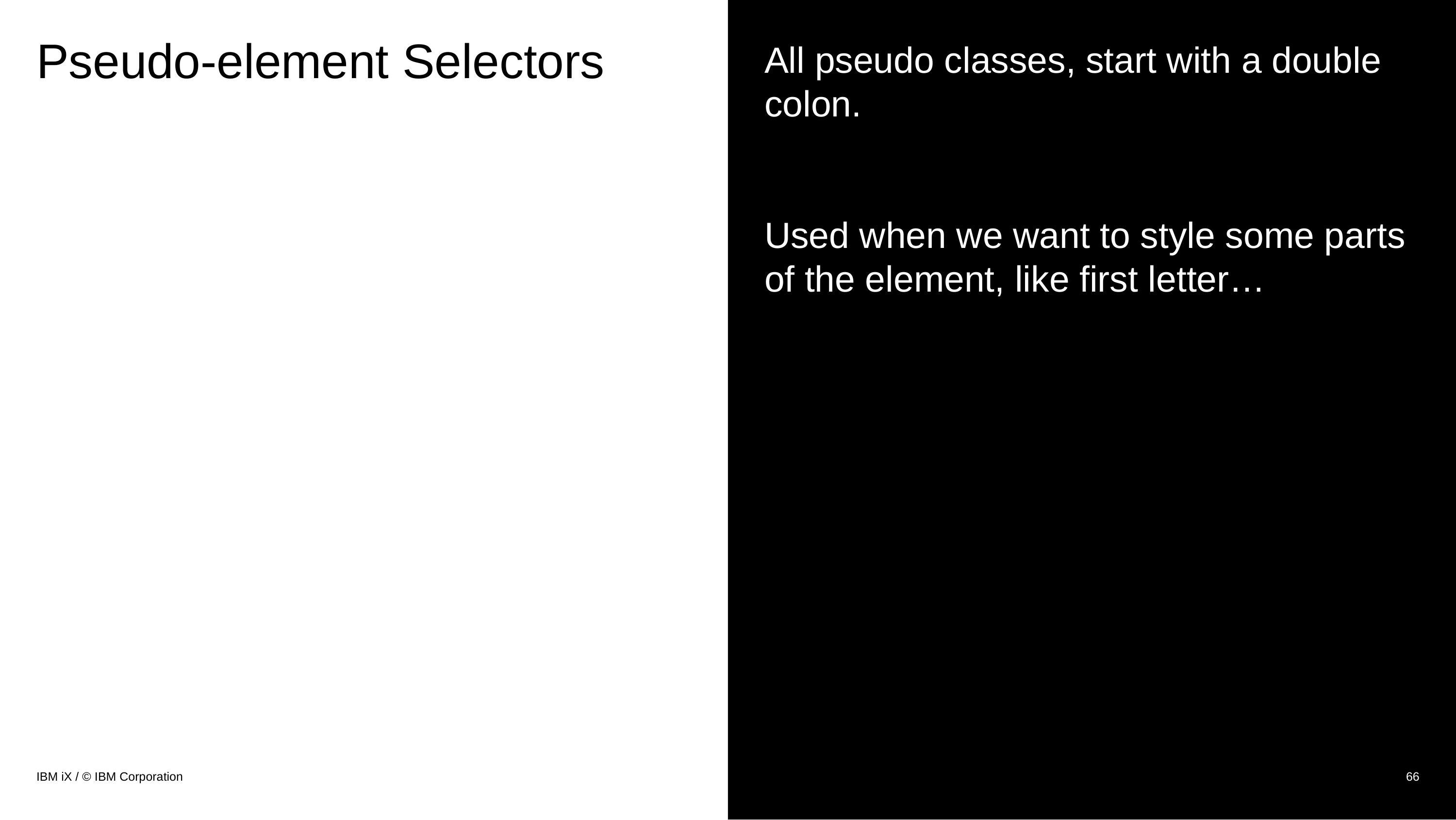

# Pseudo-element Selectors
All pseudo classes, start with a double colon.

Used when we want to style some parts of the element, like first letter…
IBM iX / © IBM Corporation
66